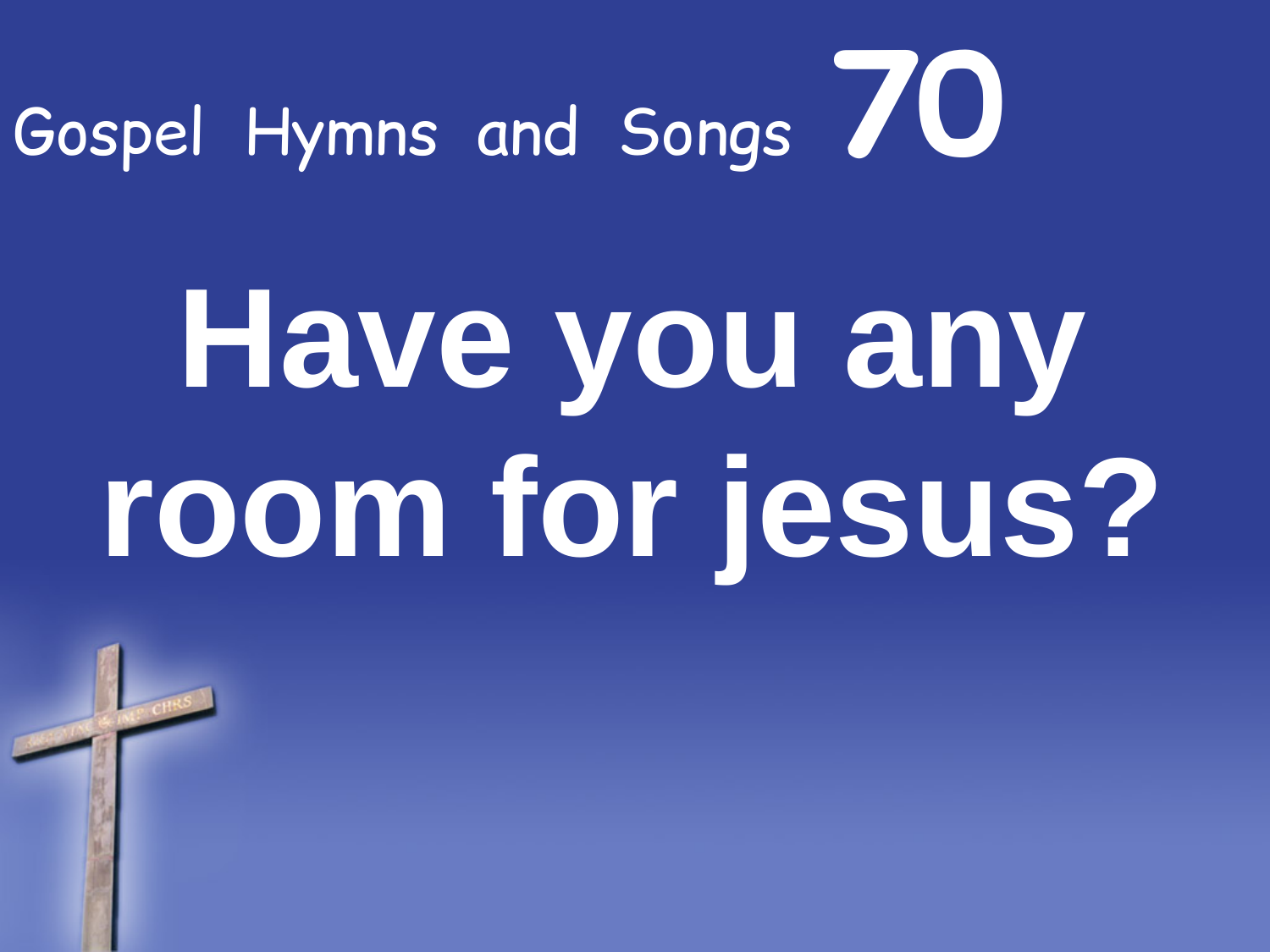

# Gospel  Hymns  and  Songs  70
Have you any room for jesus?